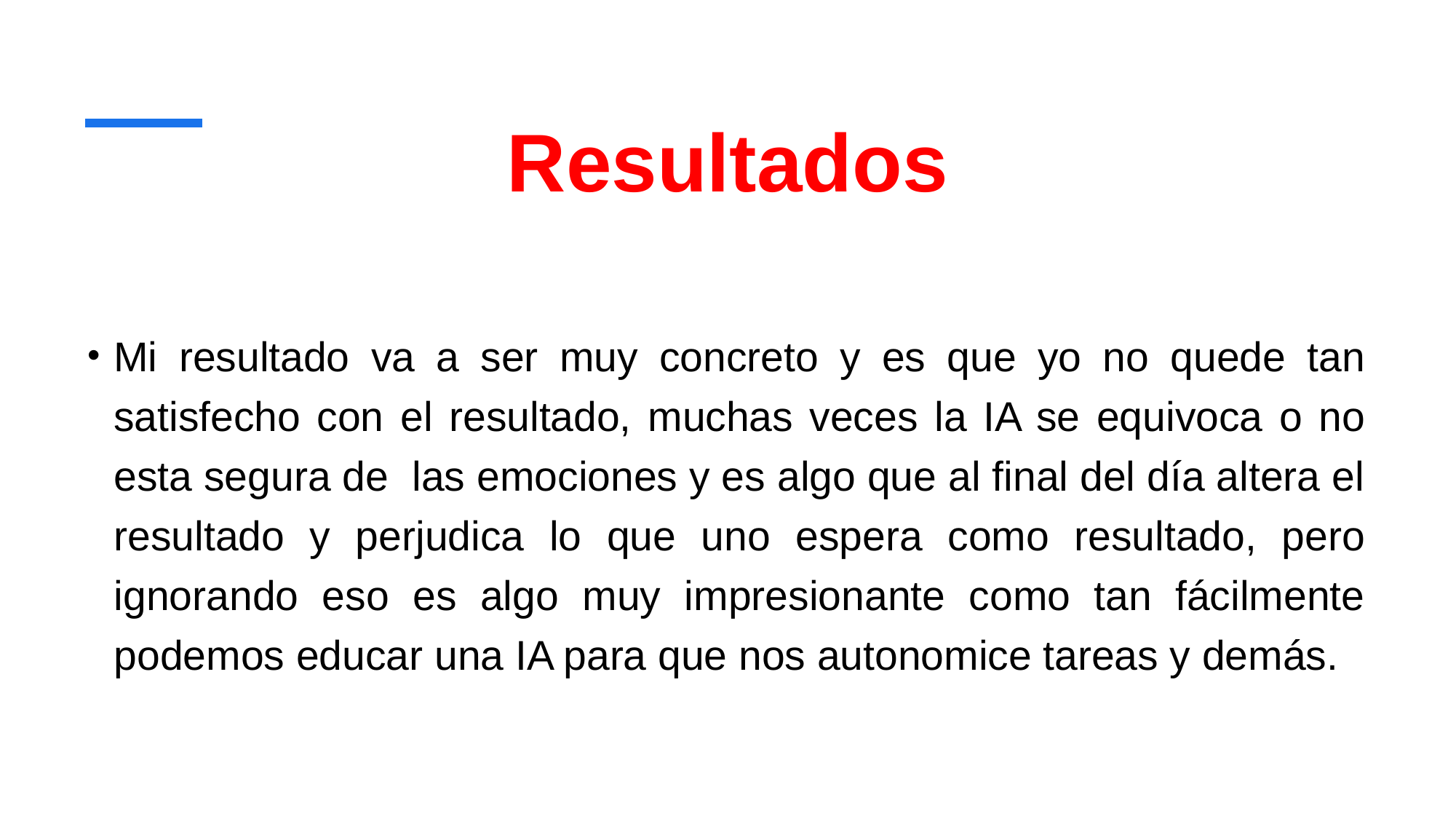

# Resultados
Mi resultado va a ser muy concreto y es que yo no quede tan satisfecho con el resultado, muchas veces la IA se equivoca o no esta segura de  las emociones y es algo que al final del día altera el resultado y perjudica lo que uno espera como resultado, pero ignorando eso es algo muy impresionante como tan fácilmente podemos educar una IA para que nos autonomice tareas y demás.